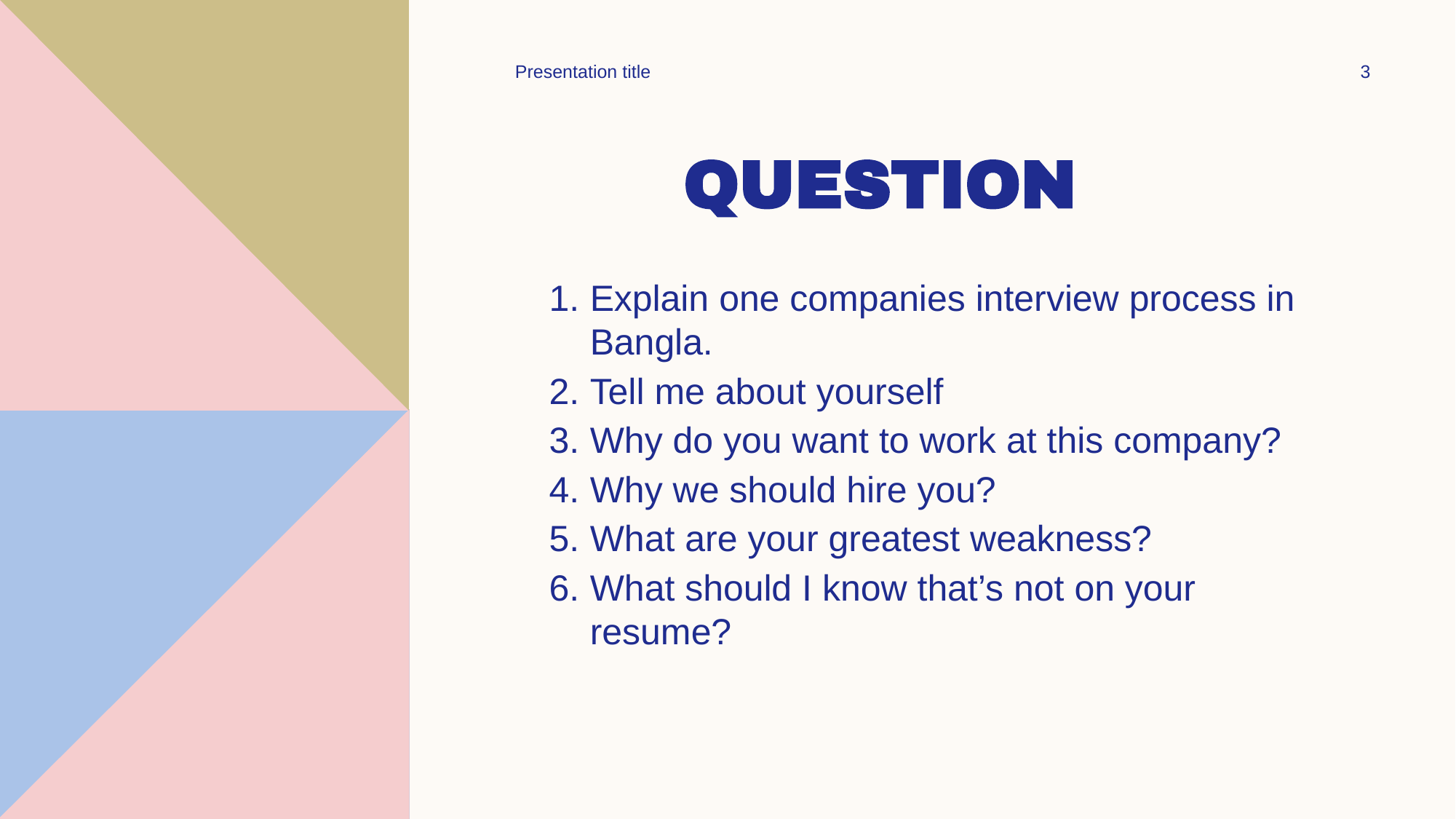

Presentation title
3
# Question
Explain one companies interview process in Bangla.
Tell me about yourself
Why do you want to work at this company?
Why we should hire you?
What are your greatest weakness?
What should I know that’s not on your resume?